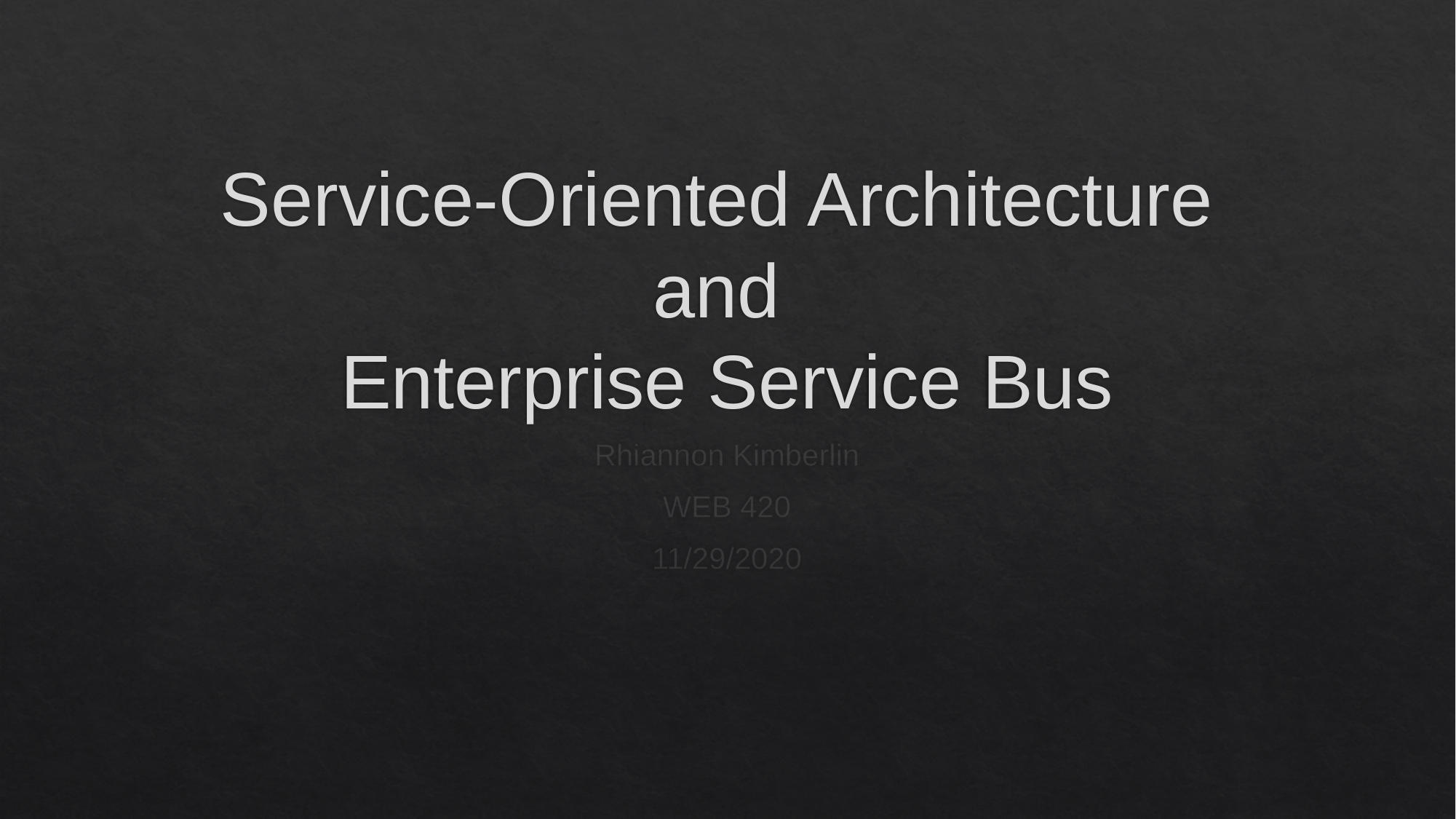

# Service-Oriented Architecture and Enterprise Service Bus
Rhiannon Kimberlin
WEB 420
11/29/2020